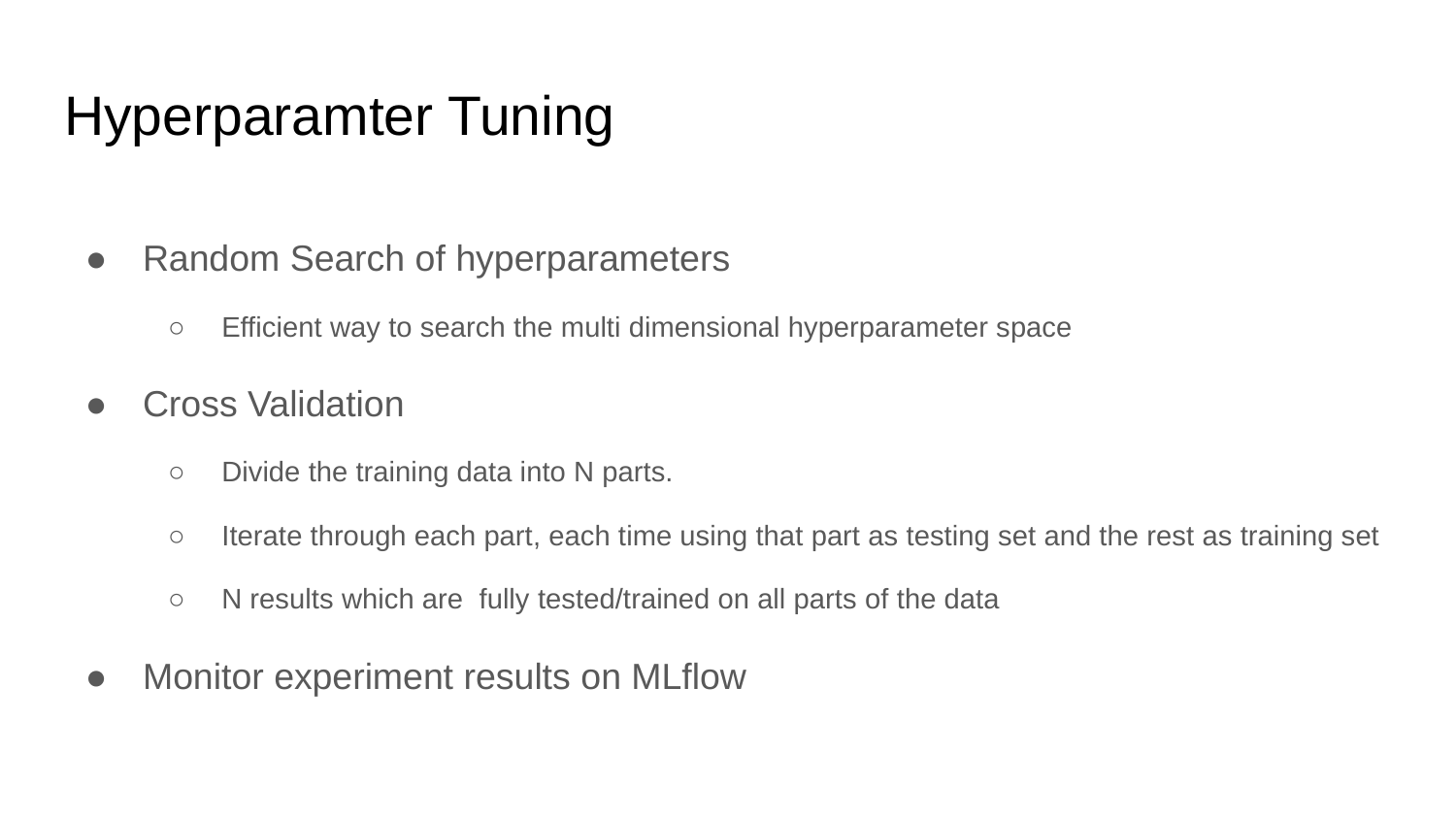

# Hyperparamter Tuning
Random Search of hyperparameters
Efficient way to search the multi dimensional hyperparameter space
Cross Validation
Divide the training data into N parts.
Iterate through each part, each time using that part as testing set and the rest as training set
N results which are  fully tested/trained on all parts of the data
Monitor experiment results on MLflow